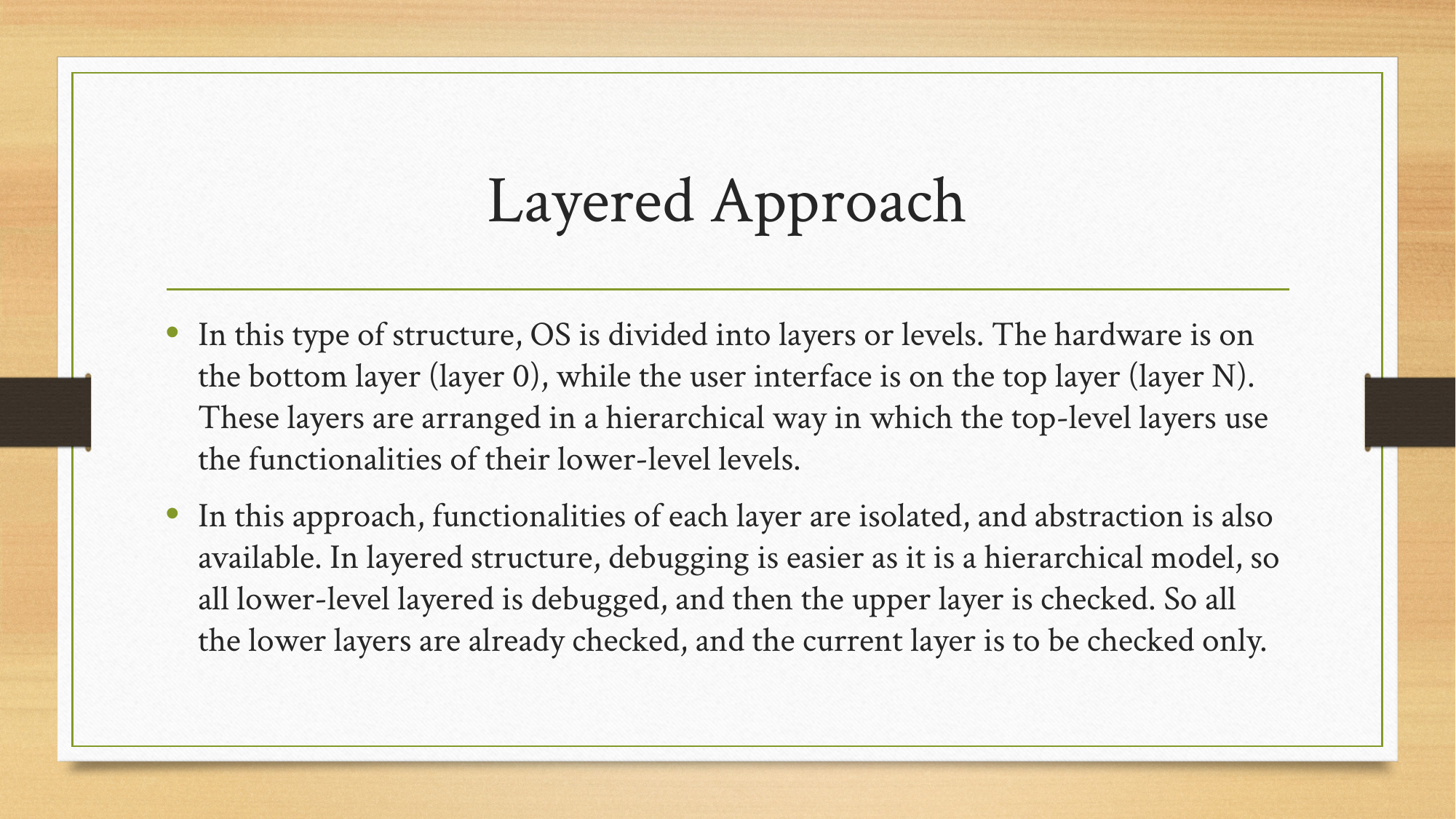

# Layered Approach
In this type of structure, OS is divided into layers or levels. The hardware is on the bottom layer (layer 0), while the user interface is on the top layer (layer N). These layers are arranged in a hierarchical way in which the top-level layers use the functionalities of their lower-level levels.
In this approach, functionalities of each layer are isolated, and abstraction is also available. In layered structure, debugging is easier as it is a hierarchical model, so all lower-level layered is debugged, and then the upper layer is checked. So all the lower layers are already checked, and the current layer is to be checked only.